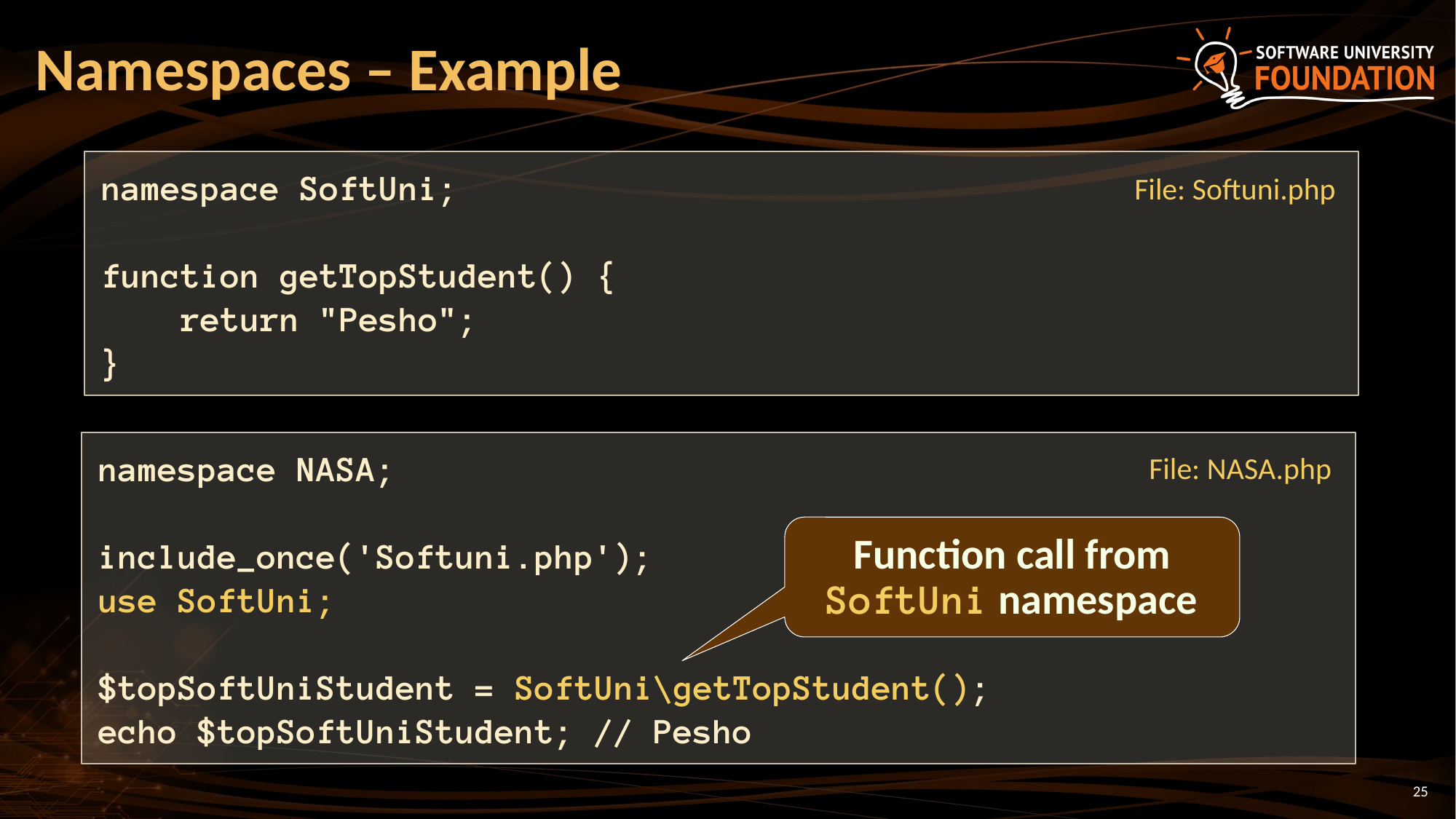

# Namespaces – Example
namespace SoftUni;

function getTopStudent() {
    return "Pesho";
}
File: Softuni.php
namespace NASA;

include_once('Softuni.php');
use SoftUni;

$topSoftUniStudent = SoftUni\getTopStudent();
echo $topSoftUniStudent; // Pesho
File: NASA.php
Function call from SoftUni namespace
25